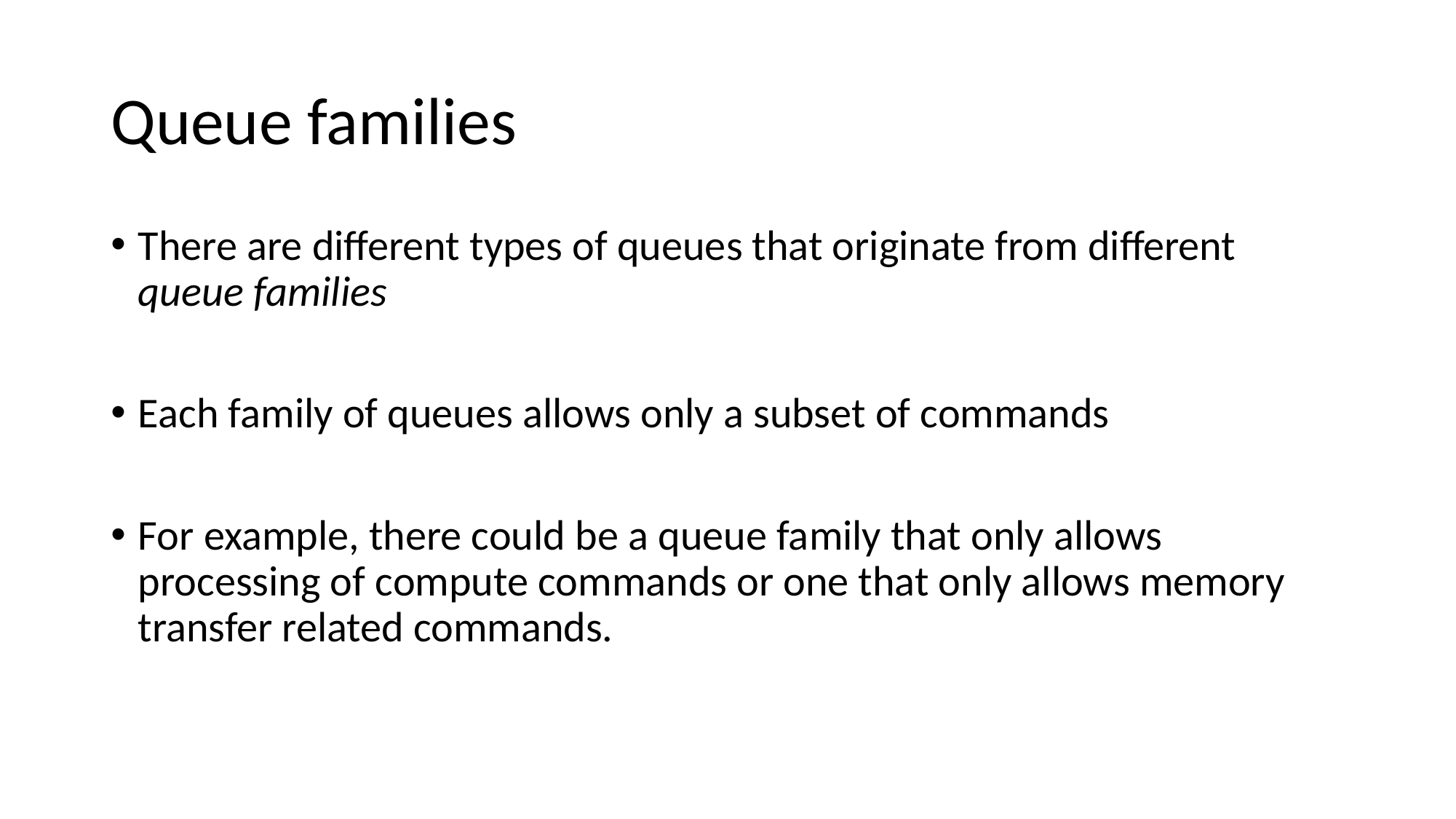

# Queue families
There are different types of queues that originate from different queue families

Each family of queues allows only a subset of commands

For example, there could be a queue family that only allows processing of compute commands or one that only allows memory transfer related commands.